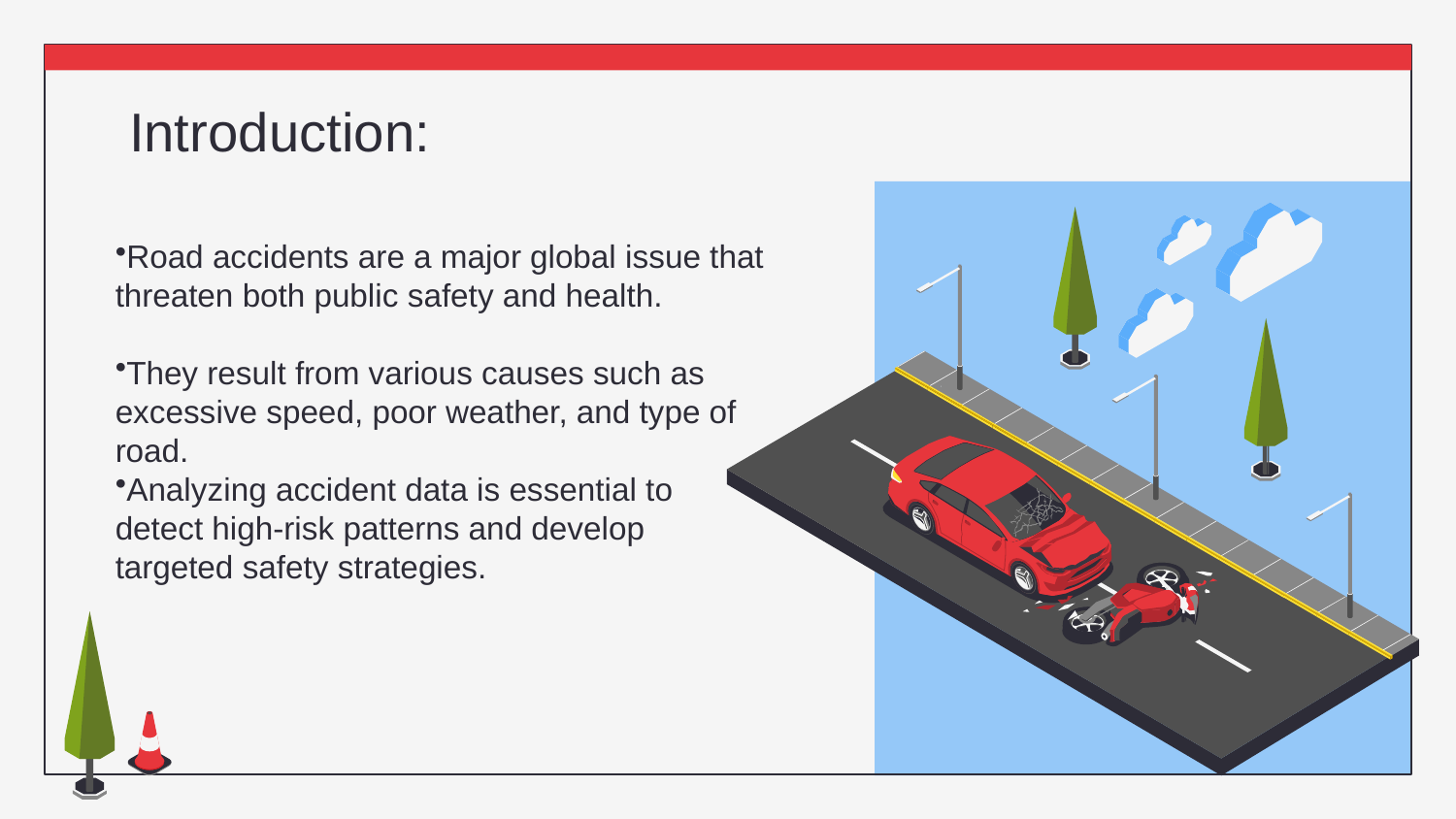

# Introduction:

Road accidents are a major global issue that threaten both public safety and health.

They result from various causes such as excessive speed, poor weather, and type of  road.
Analyzing accident data is essential to detect high-risk patterns and develop targeted safety strategies.